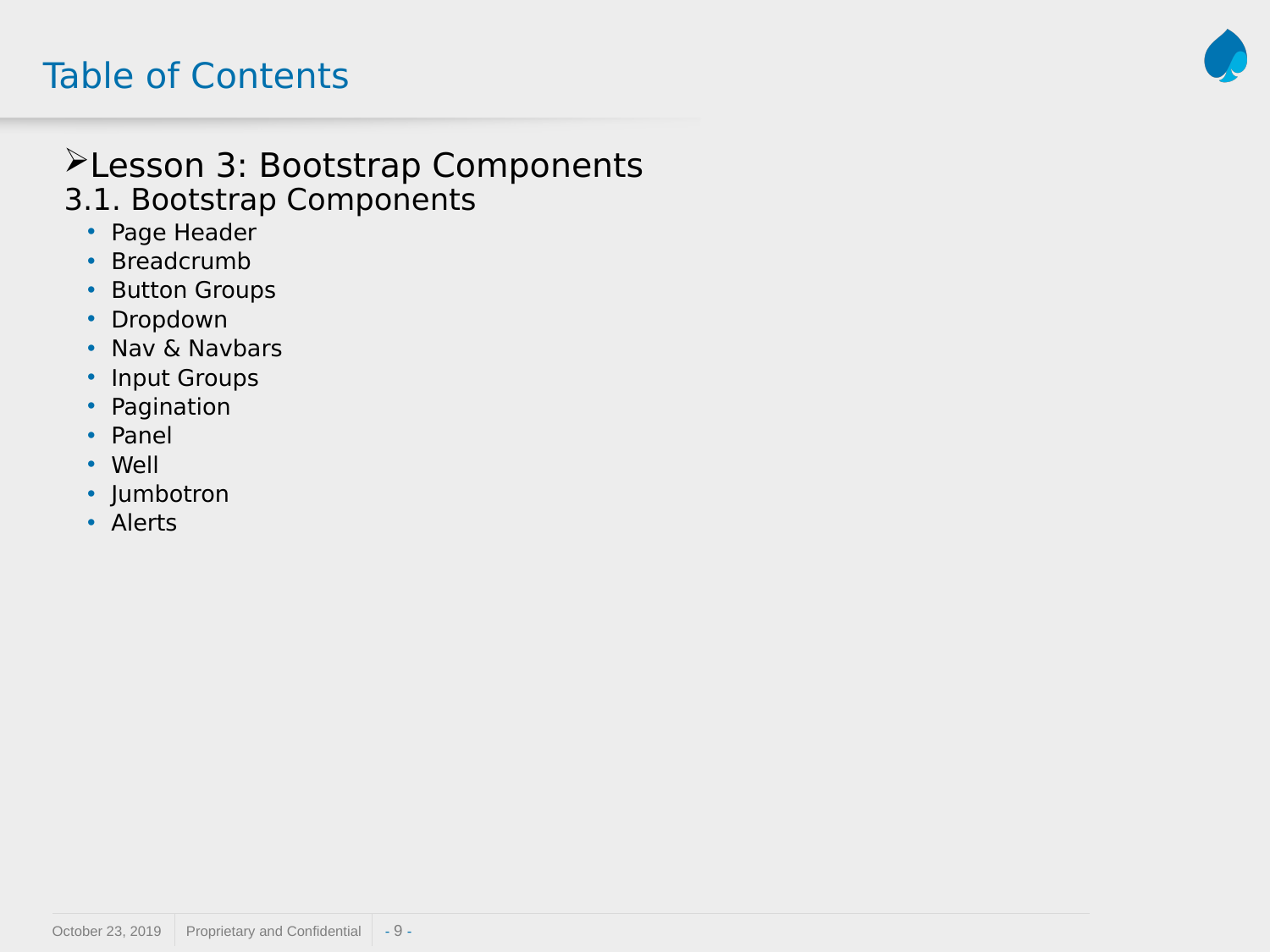

# Table of Contents
Lesson 3: Bootstrap Components
3.1. Bootstrap Components
Page Header
Breadcrumb
Button Groups
Dropdown
Nav & Navbars
Input Groups
Pagination
Panel
Well
Jumbotron
Alerts